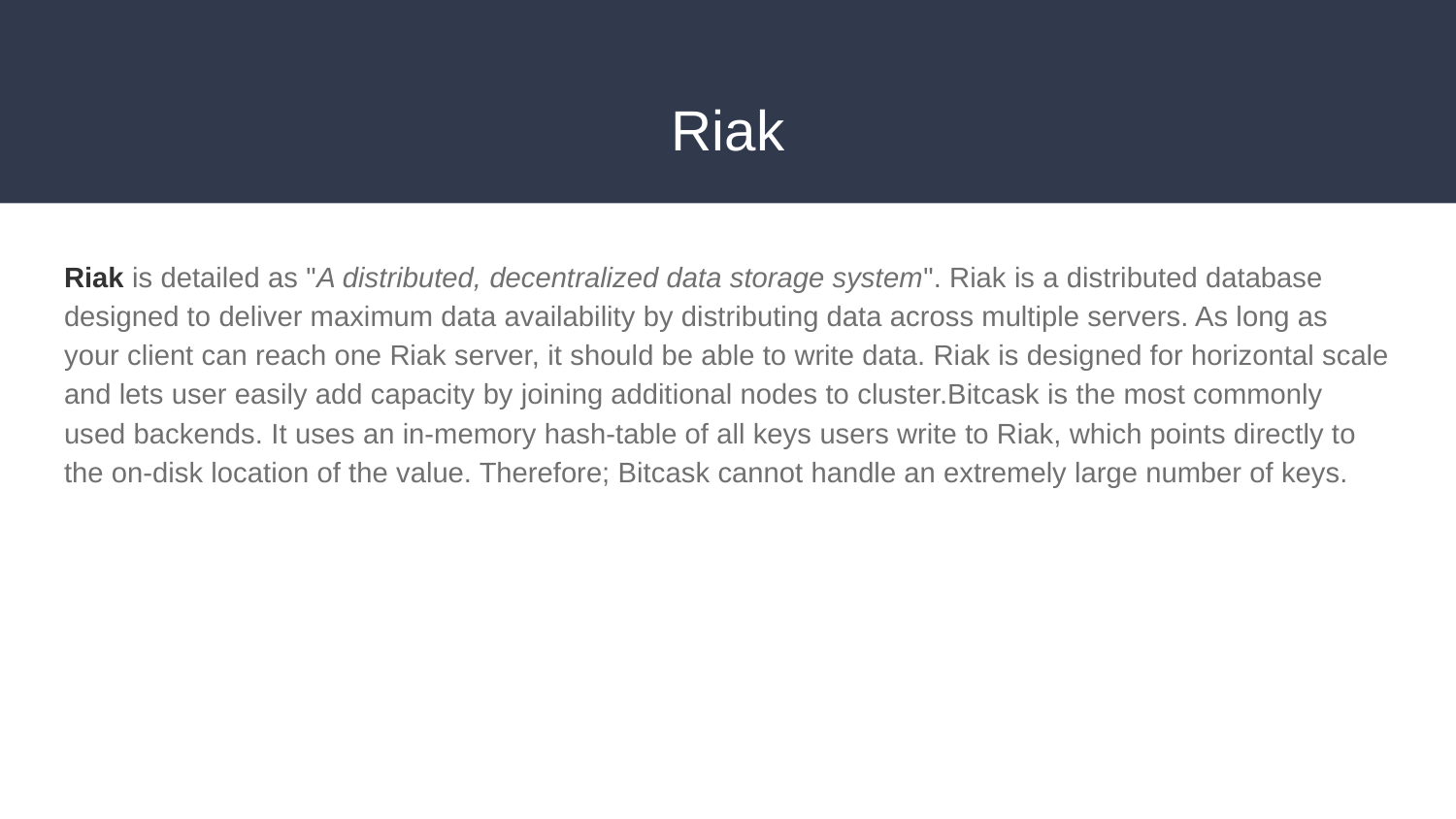

# Riak
Riak is detailed as "A distributed, decentralized data storage system". Riak is a distributed database designed to deliver maximum data availability by distributing data across multiple servers. As long as your client can reach one Riak server, it should be able to write data. Riak is designed for horizontal scale and lets user easily add capacity by joining additional nodes to cluster.Bitcask is the most commonly used backends. It uses an in-memory hash-table of all keys users write to Riak, which points directly to the on-disk location of the value. Therefore; Bitcask cannot handle an extremely large number of keys.